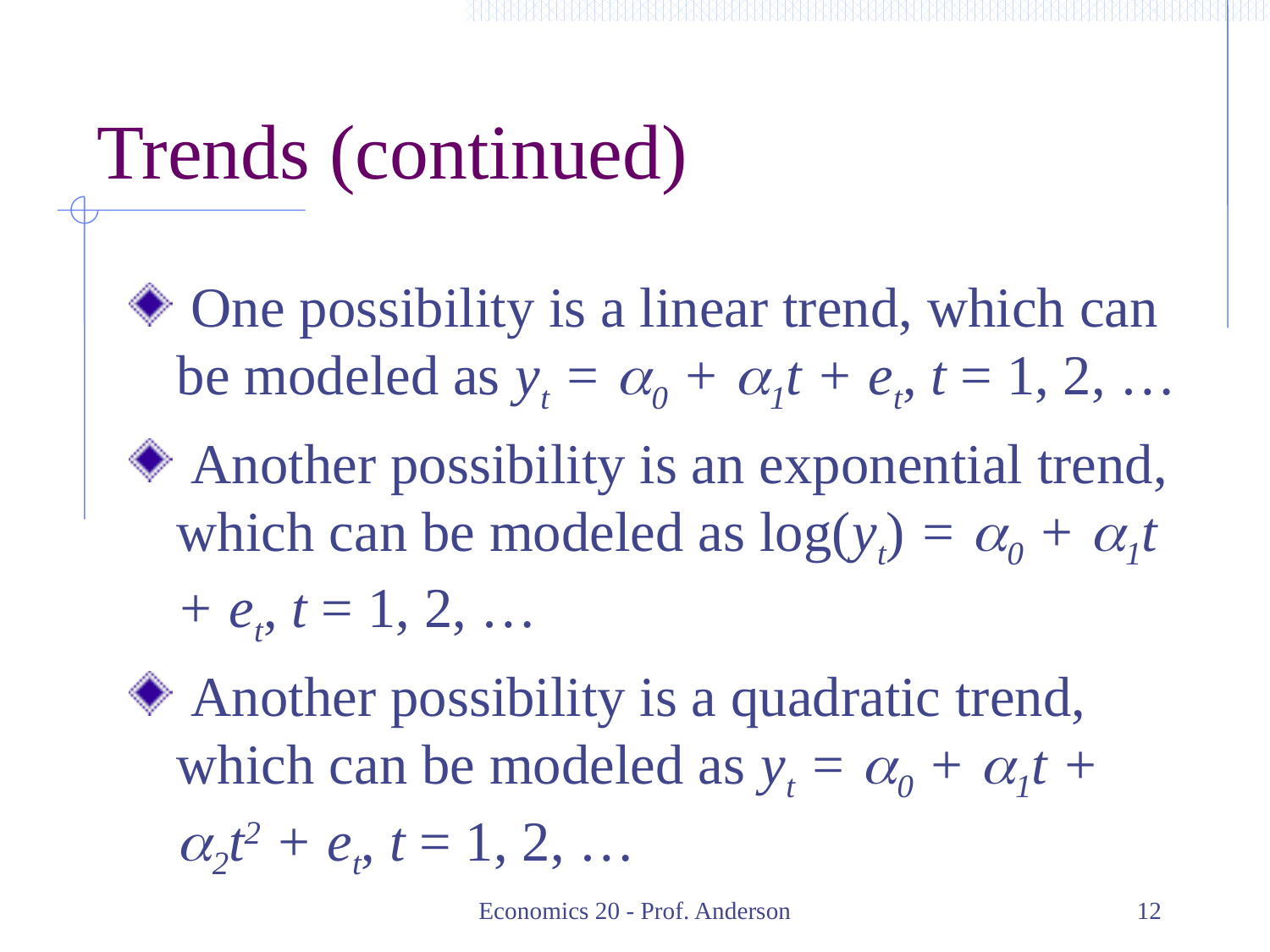

# Trends (continued)
 One possibility is a linear trend, which can be modeled as yt = α0 + α1t + et, t = 1, 2, …
 Another possibility is an exponential trend, which can be modeled as log(yt) = α0 + α1t + et, t = 1, 2, …
 Another possibility is a quadratic trend, which can be modeled as yt = α0 + α1t + α2t2 + et, t = 1, 2, …
Economics 20 - Prof. Anderson
12